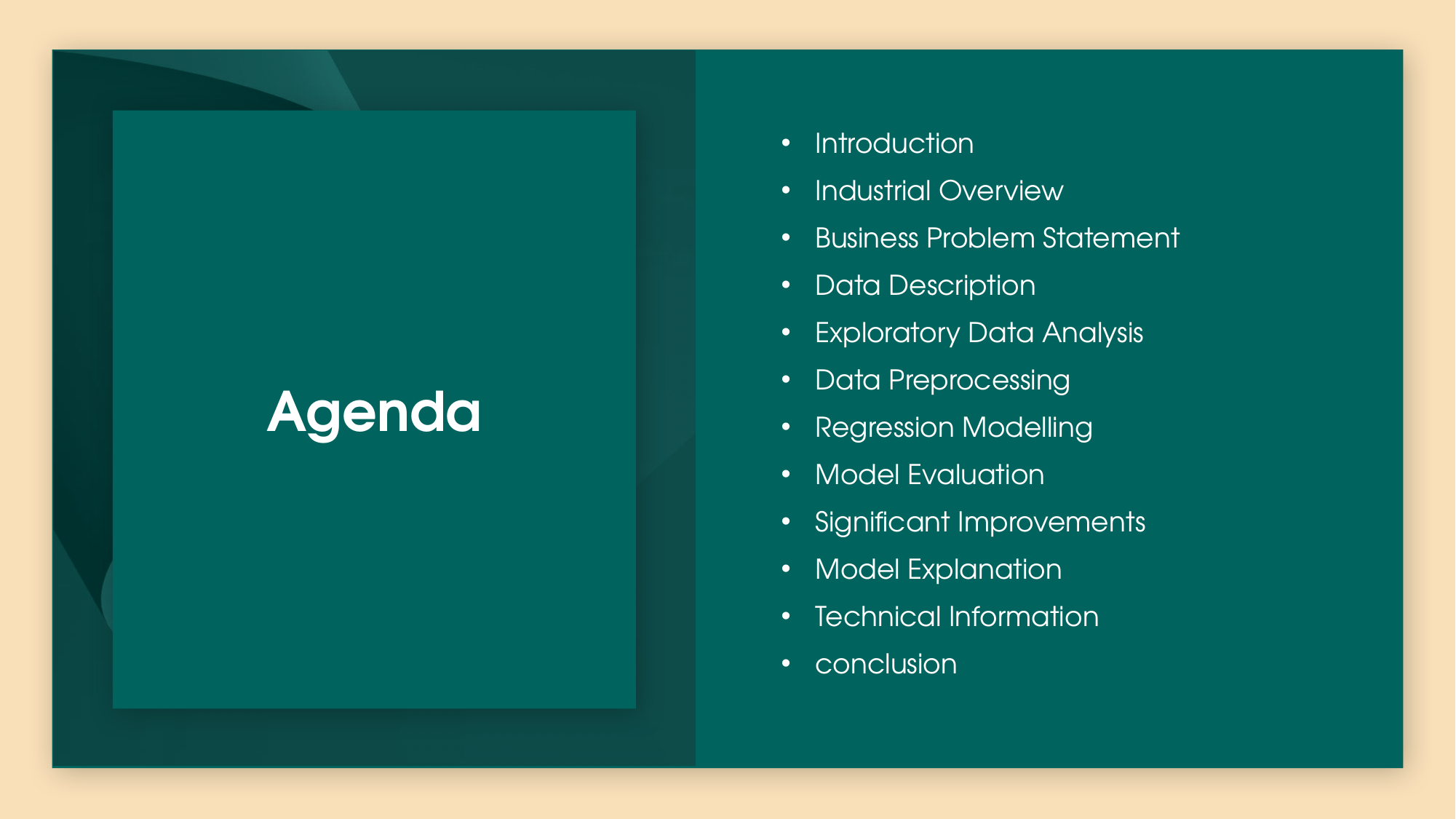

# Agenda
Introduction
Industrial Overview
Business Problem Statement
Data Description
Exploratory Data Analysis
Data Preprocessing
Regression Modelling
Model Evaluation
Significant Improvements
Model Explanation
Technical Information
conclusion